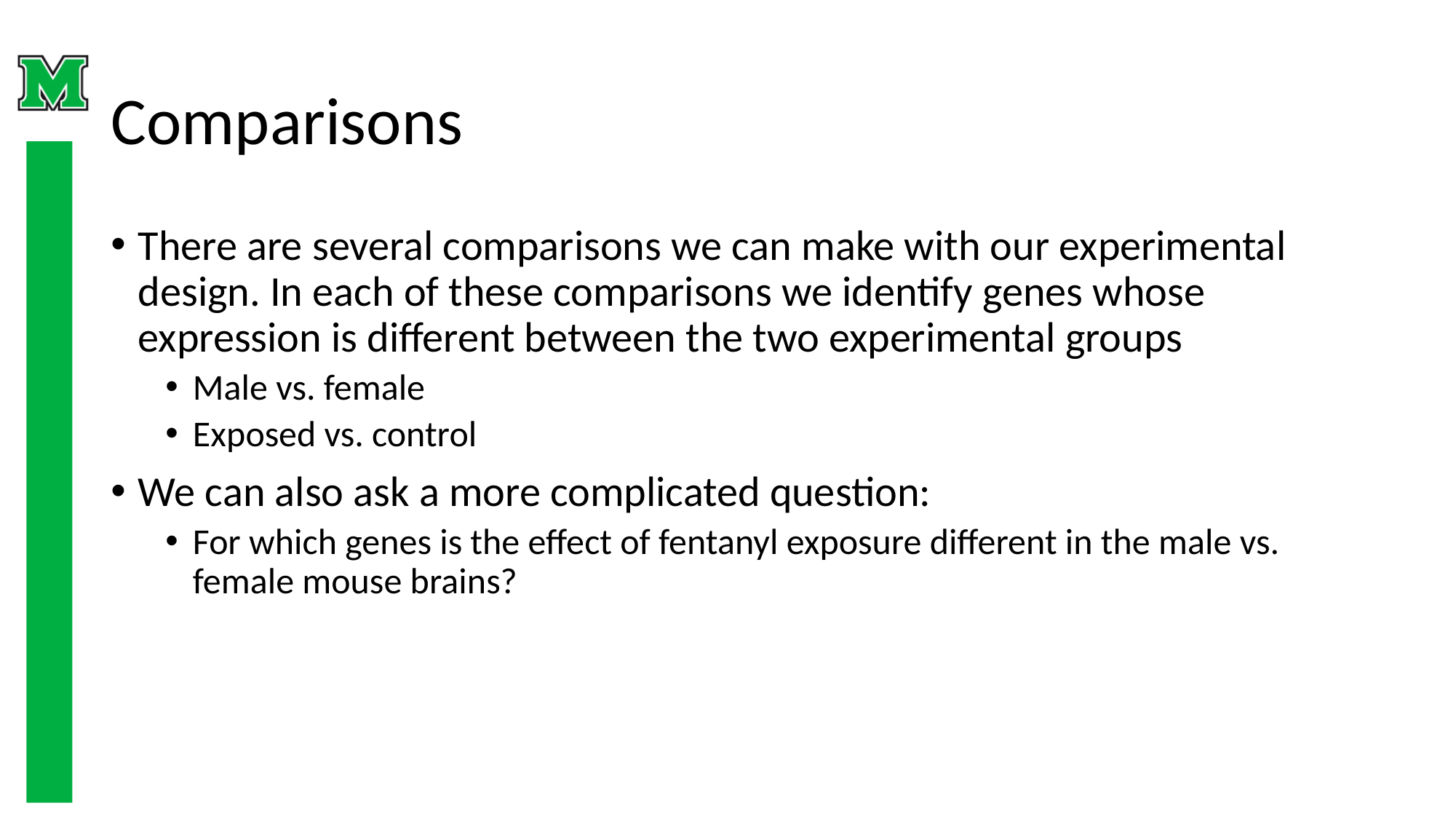

# Comparisons
There are several comparisons we can make with our experimental design. In each of these comparisons we identify genes whose expression is different between the two experimental groups
Male vs. female
Exposed vs. control
We can also ask a more complicated question:
For which genes is the effect of fentanyl exposure different in the male vs. female mouse brains?